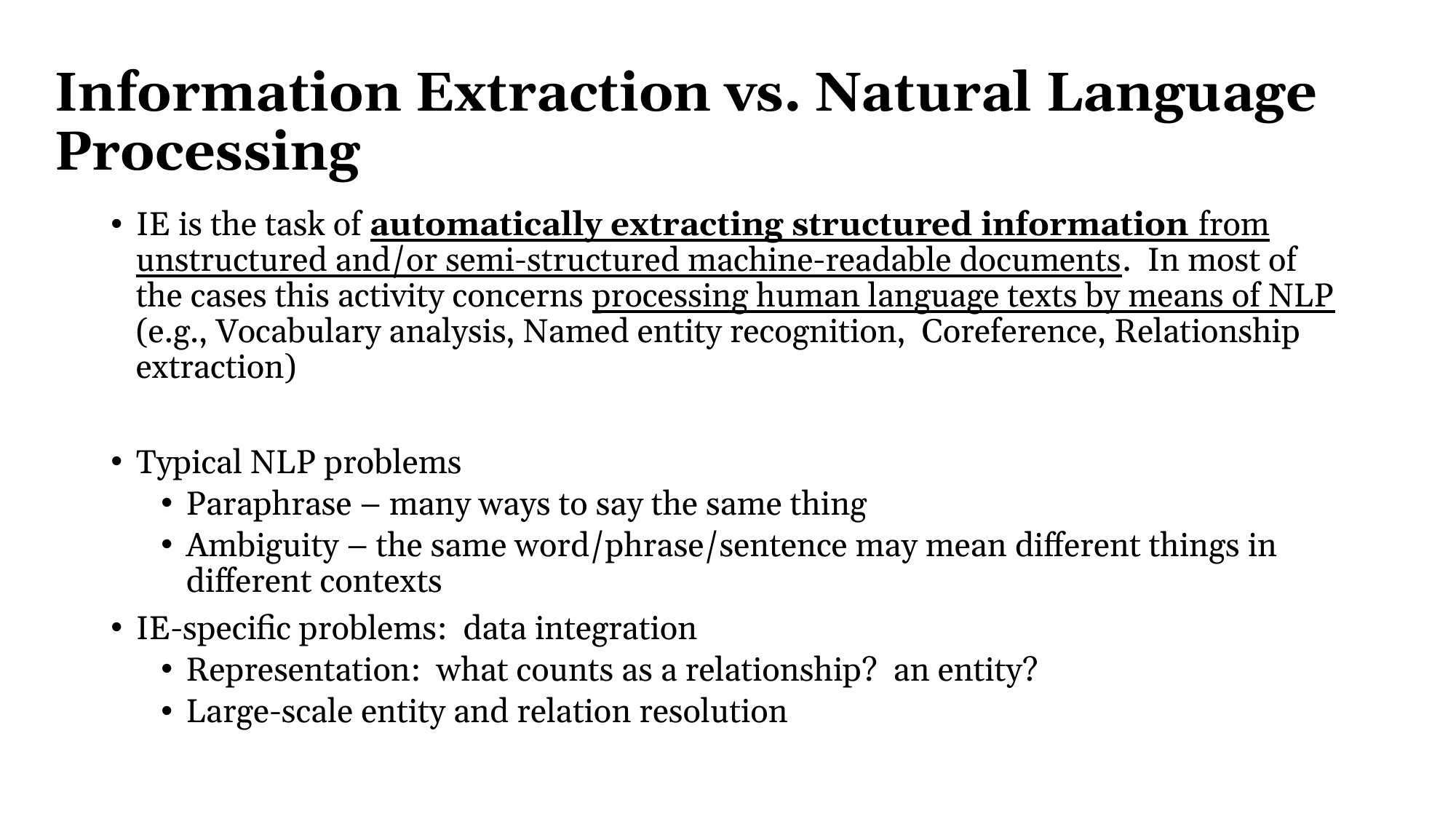

# Information Extraction vs. Natural Language Processing
IE is the task of automatically extracting structured information from unstructured and/or semi-structured machine-readable documents.  In most of the cases this activity concerns processing human language texts by means of NLP (e.g., Vocabulary analysis, Named entity recognition,  Coreference, Relationship extraction)

Typical NLP problems
Paraphrase – many ways to say the same thing
Ambiguity – the same word/phrase/sentence may mean different things in different contexts
IE-specific problems:  data integration
Representation:  what counts as a relationship?  an entity?
Large-scale entity and relation resolution